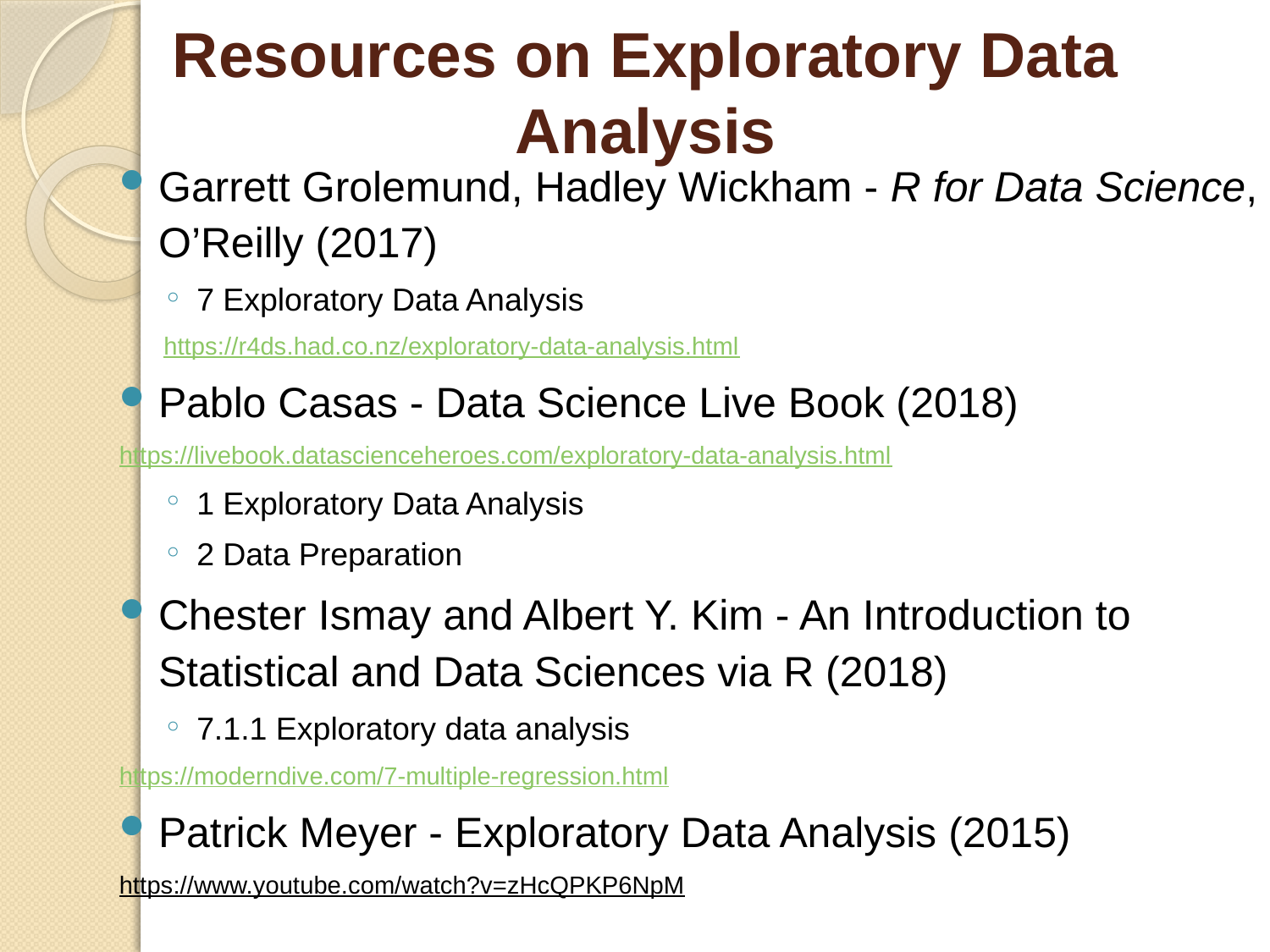

# Resources on Exploratory Data Analysis
Garrett Grolemund, Hadley Wickham - R for Data Science, O’Reilly (2017)
7 Exploratory Data Analysis
https://r4ds.had.co.nz/exploratory-data-analysis.html
Pablo Casas - Data Science Live Book (2018)
https://livebook.datascienceheroes.com/exploratory-data-analysis.html
1 Exploratory Data Analysis
2 Data Preparation
Chester Ismay and Albert Y. Kim - An Introduction to Statistical and Data Sciences via R (2018)
7.1.1 Exploratory data analysis
https://moderndive.com/7-multiple-regression.html
Patrick Meyer - Exploratory Data Analysis (2015)
https://www.youtube.com/watch?v=zHcQPKP6NpM